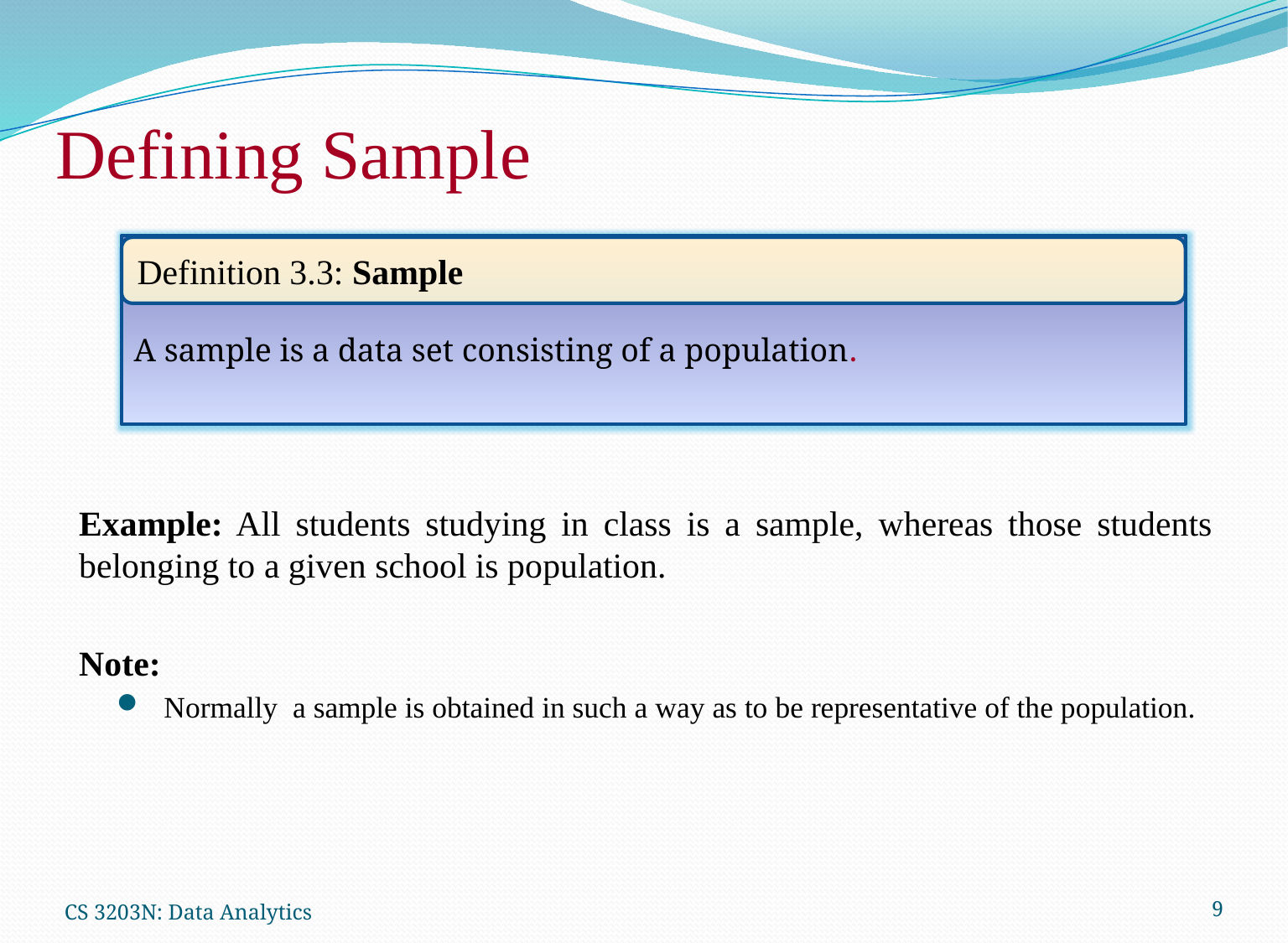

# Defining Sample

A sample is a data set consisting of a population.
Definition 3.3: Sample
Example: All students studying in class is a sample, whereas those students belonging to a given school is population.

Note:
Normally  a sample is obtained in such a way as to be representative of the population.

CS 3203N: Data Analytics
9